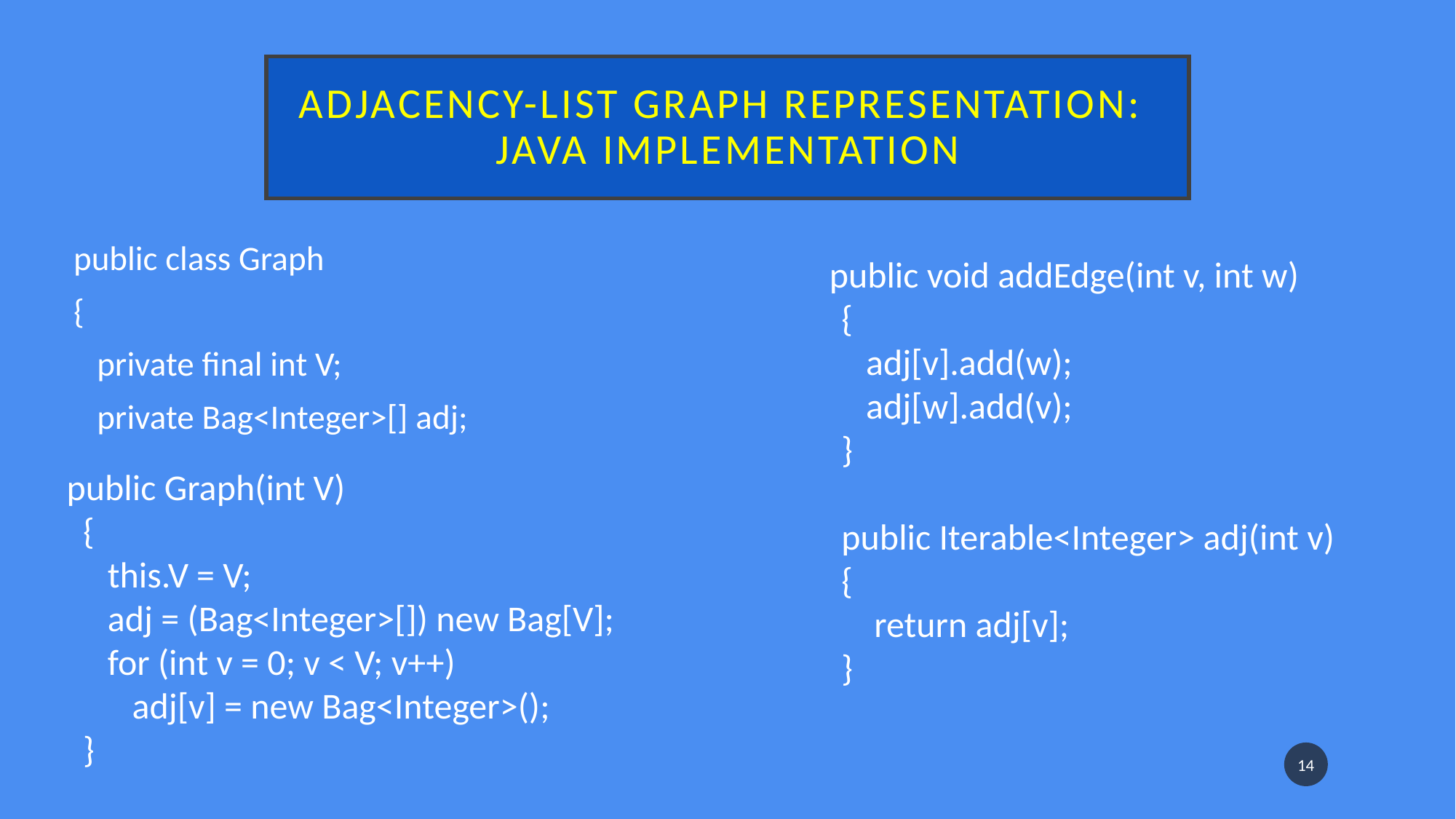

# Adjacency-list graph representation:  Java implementation
public class Graph
{
   private final int V;
   private Bag<Integer>[] adj;

  public void addEdge(int v, int w)
   {
      adj[v].add(w);
      adj[w].add(v);
   }

   public Iterable<Integer> adj(int v)
   {
       return adj[v];
   }
 public Graph(int V)
   {
      this.V = V;
      adj = (Bag<Integer>[]) new Bag[V];
      for (int v = 0; v < V; v++)
         adj[v] = new Bag<Integer>();
   }
14